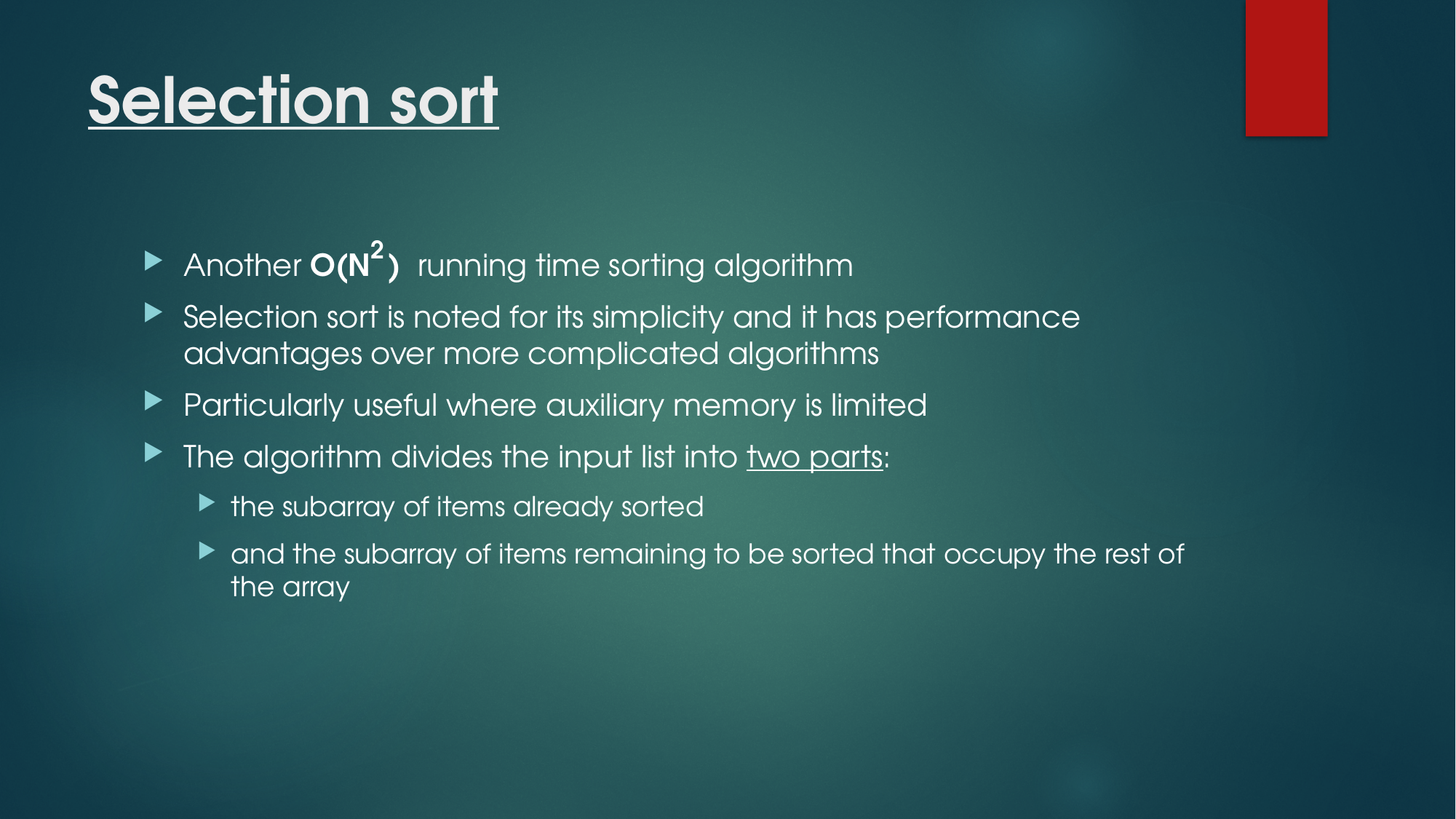

# Selection sort
2
Another O(N  )  running time sorting algorithm
Selection sort is noted for its simplicity and it has performance advantages over more complicated algorithms
Particularly useful where auxiliary memory is limited
The algorithm divides the input list into two parts:
the subarray of items already sorted
and the subarray of items remaining to be sorted that occupy the rest of the array